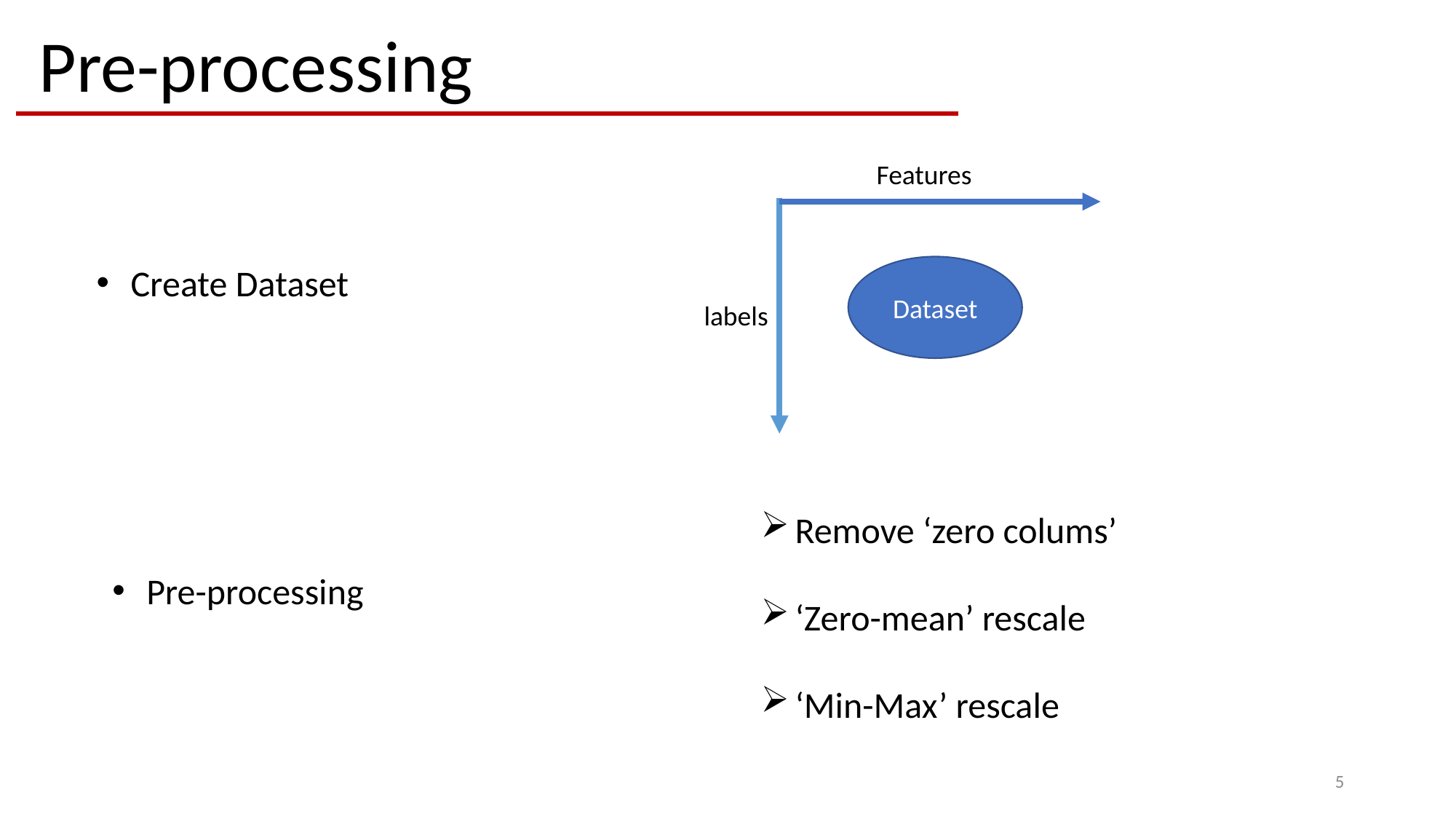

Pre-processing
Features
Create Dataset
Dataset
labels
Remove ‘zero colums’

‘Zero-mean’ rescale

‘Min-Max’ rescale
Pre-processing
5